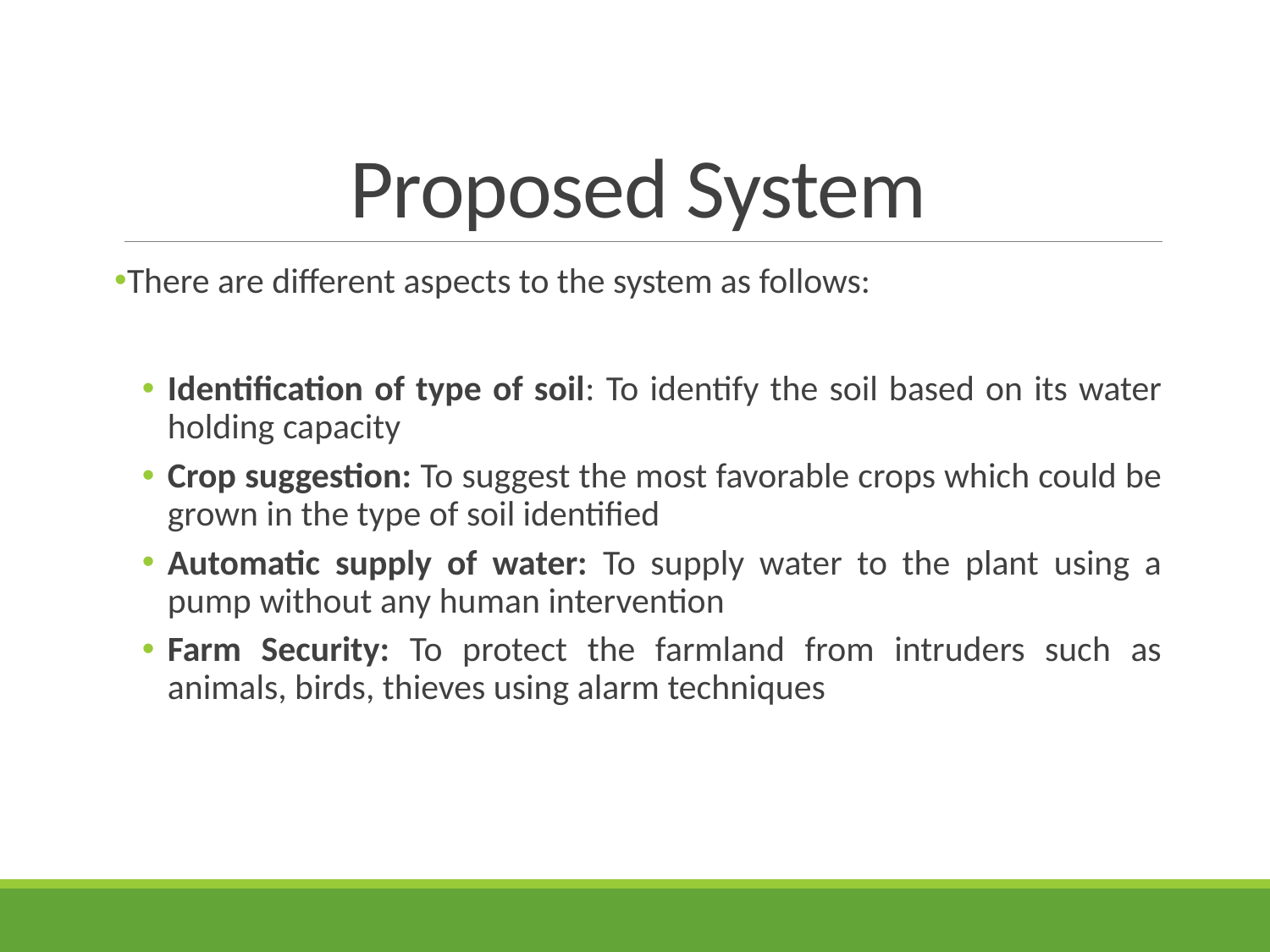

# Proposed System
There are different aspects to the system as follows:

Identification of type of soil: To identify the soil based on its water holding capacity
Crop suggestion: To suggest the most favorable crops which could be grown in the type of soil identified
Automatic supply of water: To supply water to the plant using a pump without any human intervention
Farm Security: To protect the farmland from intruders such as animals, birds, thieves using alarm techniques